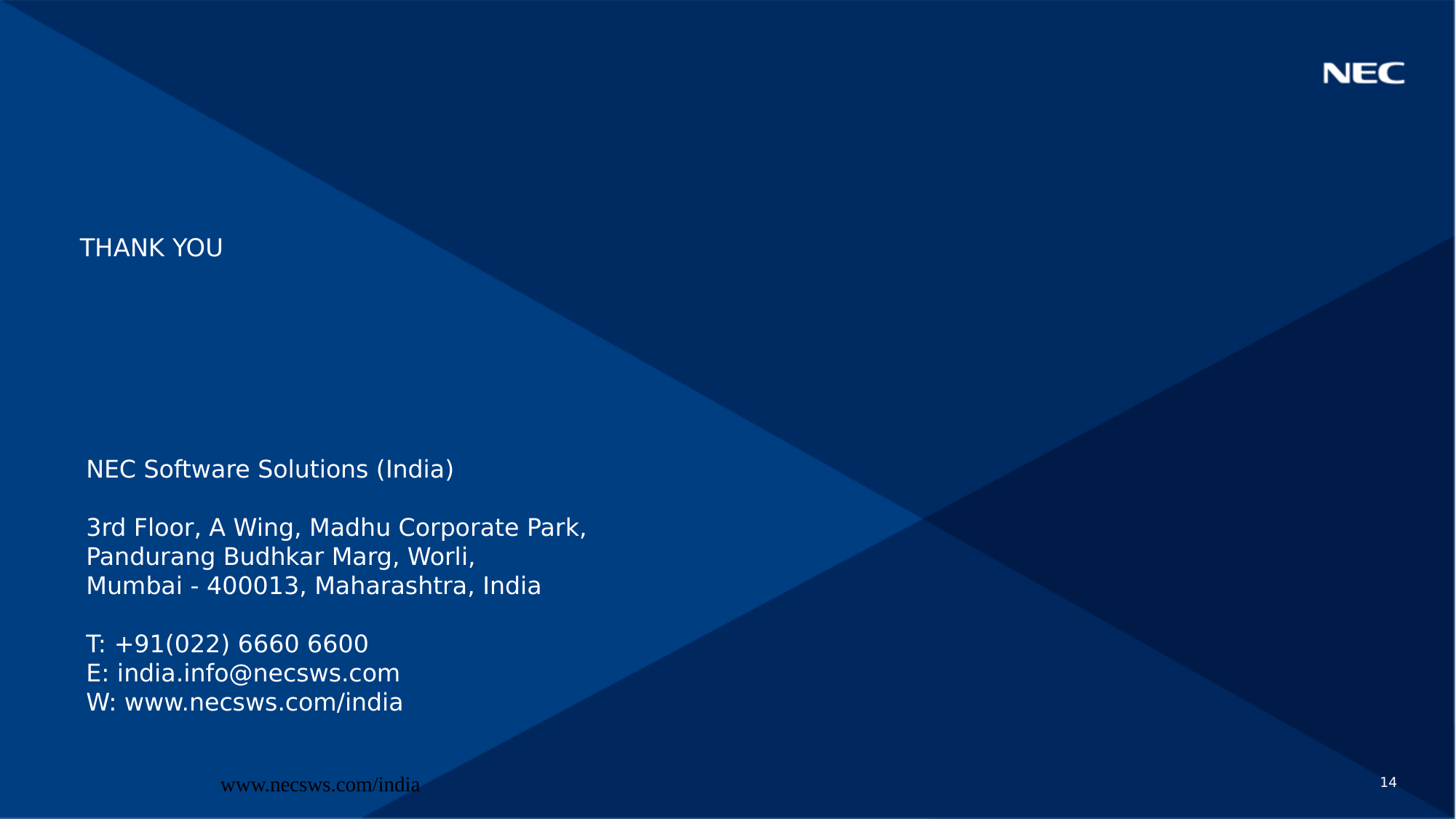

# THANK YOU
NEC Software Solutions (India)

3rd Floor, A Wing, Madhu Corporate Park,
Pandurang Budhkar Marg, Worli,
Mumbai - 400013, Maharashtra, India

T: +91(022) 6660 6600
E: india.info@necsws.com
W: www.necsws.com/india
www.necsws.com/india